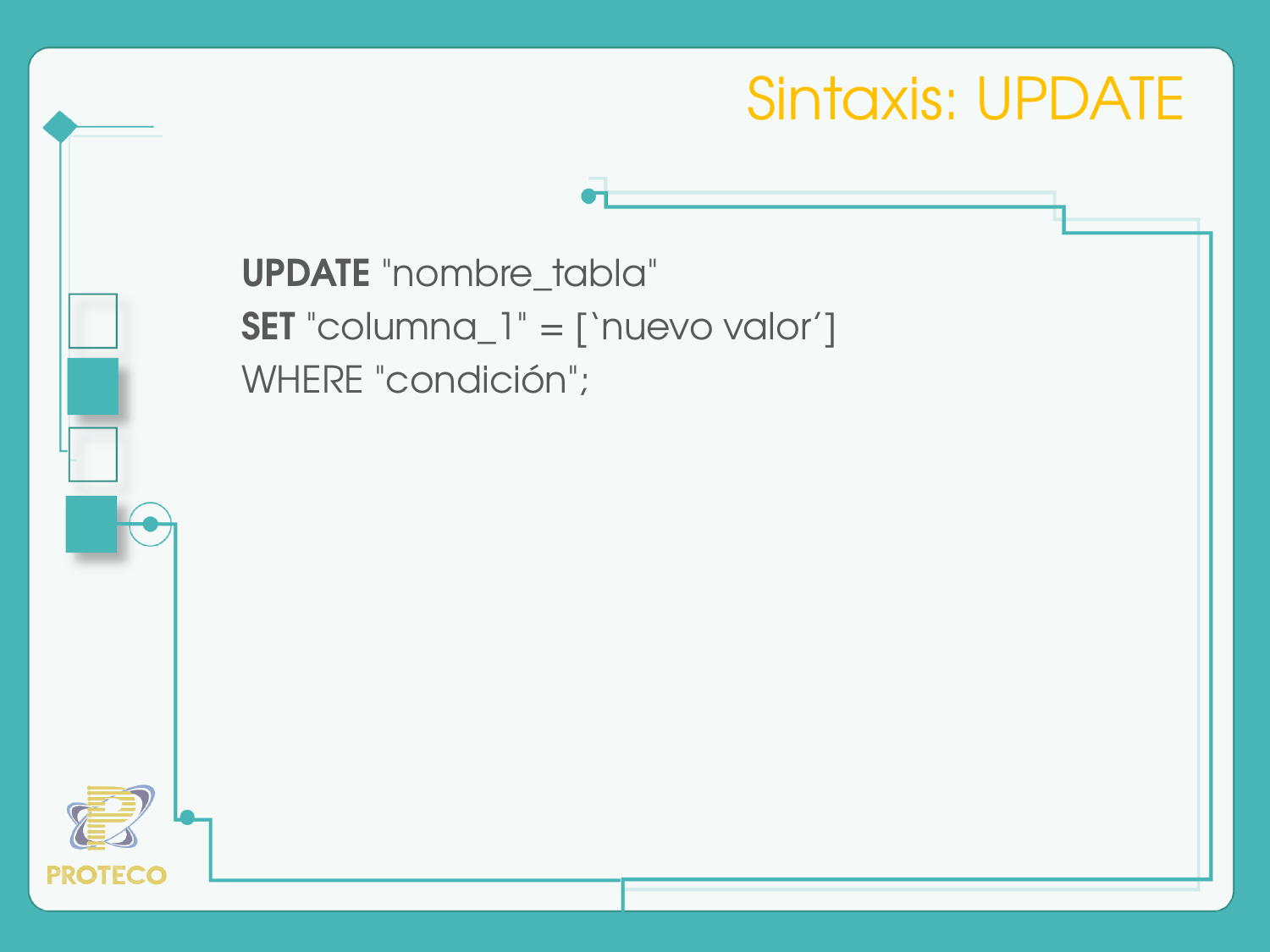

# Sintaxis: UPDATE
UPDATE "nombre_tabla"
SET "columna_1" = [‘nuevo valor’]
WHERE "condición";